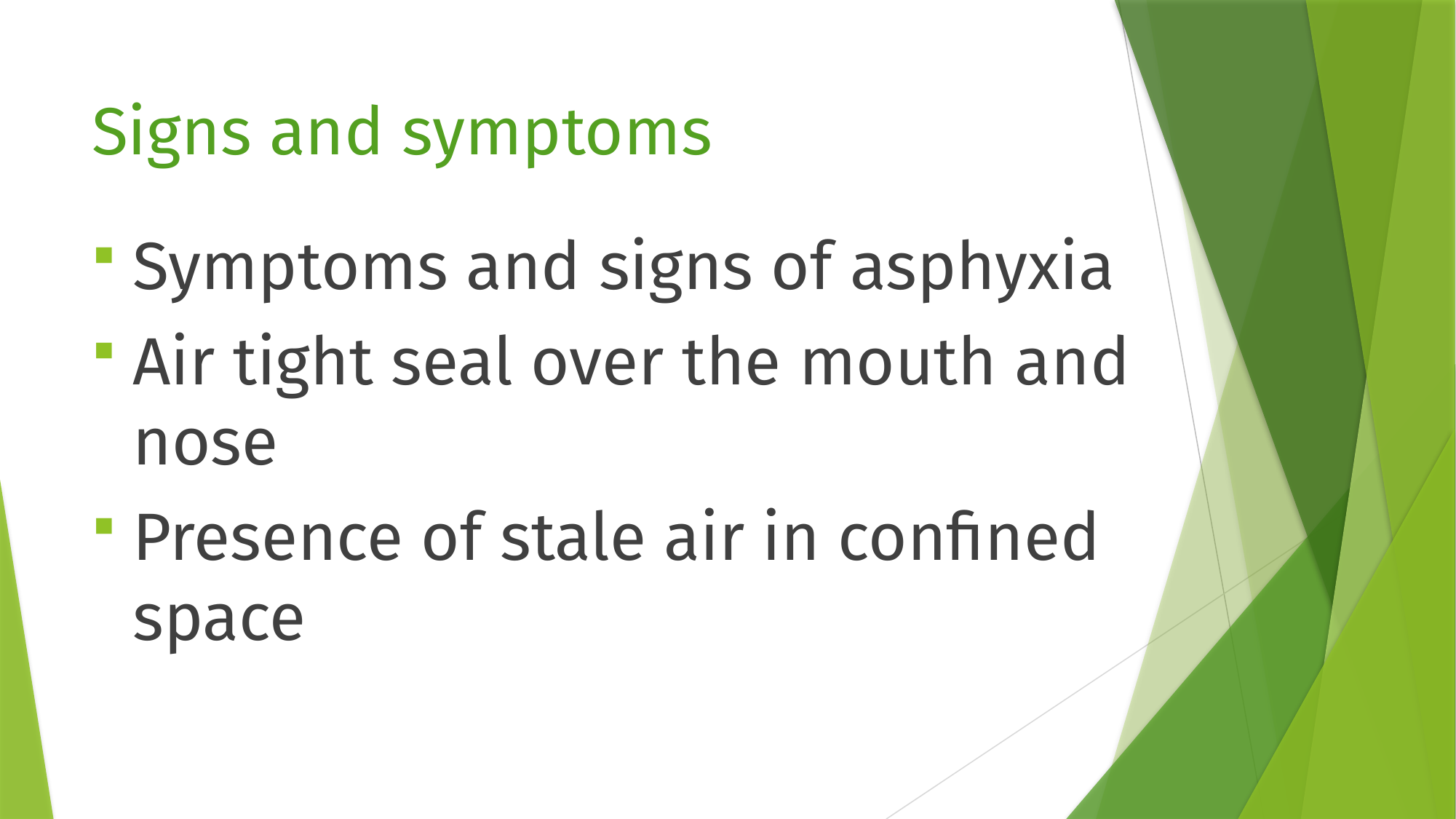

# Signs and symptoms
Symptoms and signs of asphyxia
Air tight seal over the mouth and nose
Presence of stale air in confined space